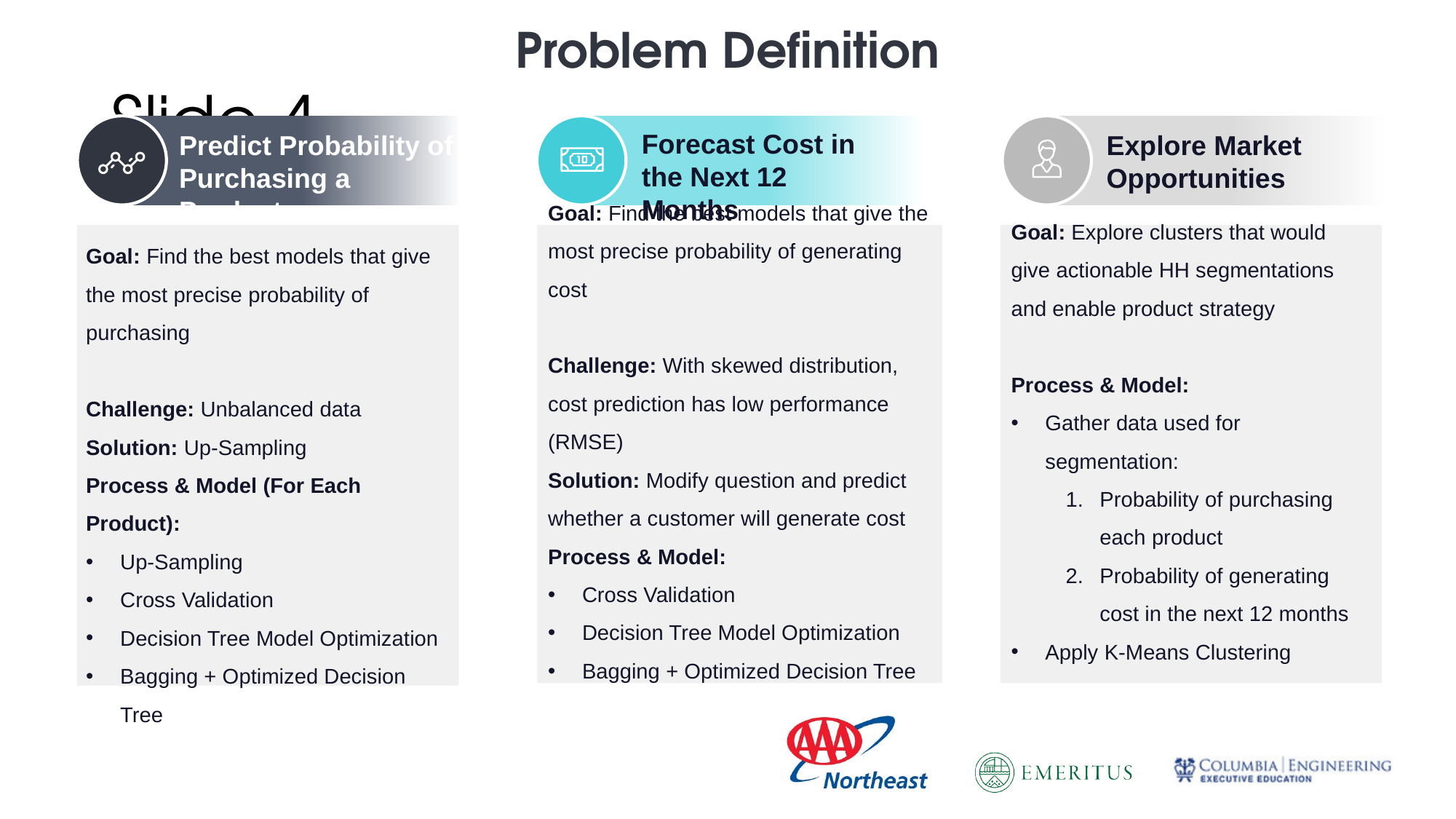

Problem Definition
# Slide 4

Forecast Cost in the Next 12 Months
Explore Market Opportunities
Predict Probability of Purchasing a Product

Goal: Find the best models that give the most precise probability of generating cost

Challenge: With skewed distribution, cost prediction has low performance (RMSE)
Solution: Modify question and predict whether a customer will generate cost
Process & Model:
Cross Validation
Decision Tree Model Optimization
Bagging + Optimized Decision Tree

Goal: Find the best models that give the most precise probability of purchasing

Challenge: Unbalanced data
Solution: Up-Sampling
Process & Model (For Each Product):
Up-Sampling
Cross Validation
Decision Tree Model Optimization
Bagging + Optimized Decision Tree

### Chart

| Category |
|---|
Goal: Explore clusters that would give actionable HH segmentations and enable product strategy

Process & Model:
Gather data used for segmentation:
Probability of purchasing each product
Probability of generating cost in the next 12 months
Apply K-Means Clustering